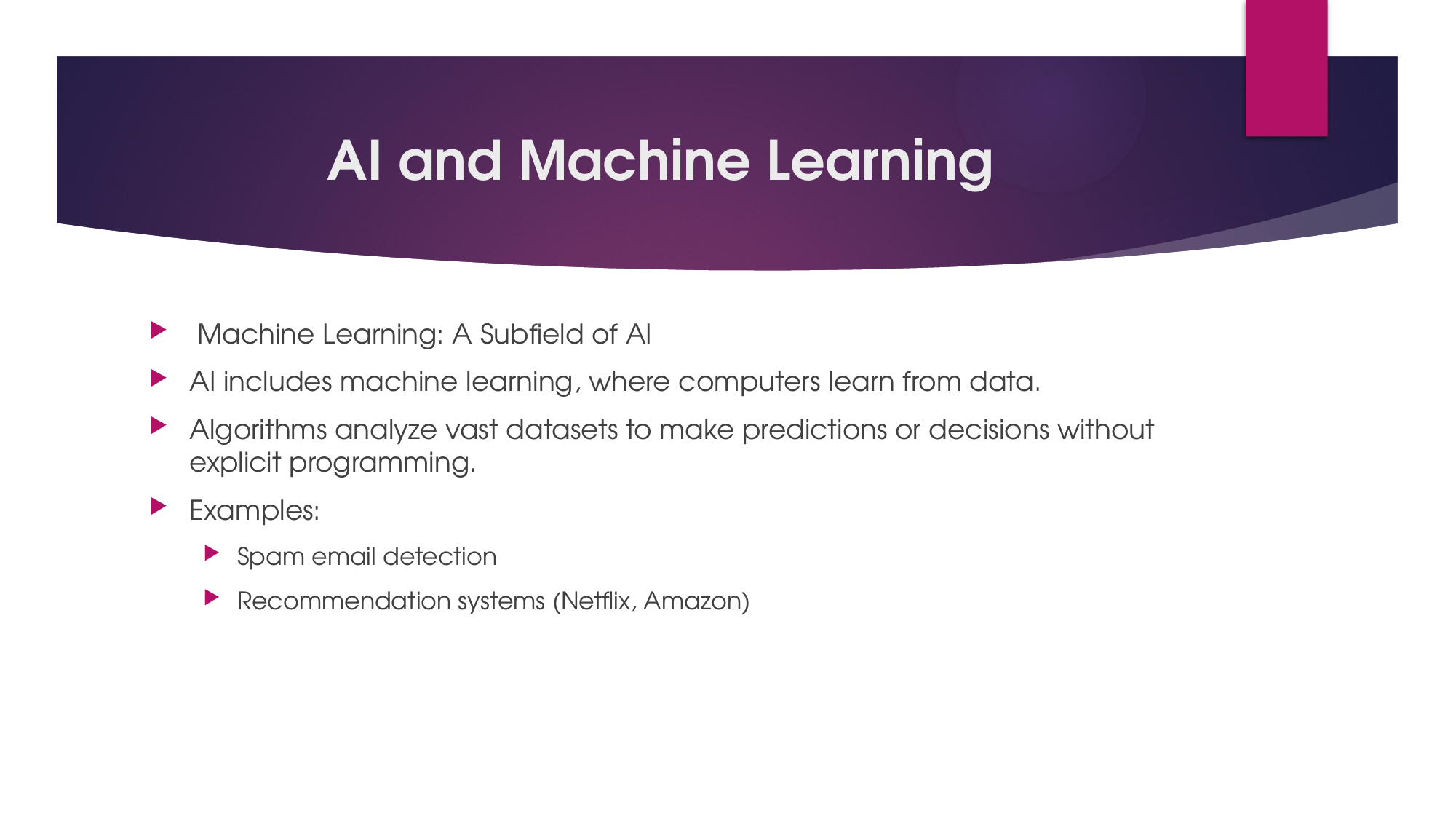

# AI and Machine Learning
 Machine Learning: A Subfield of AI
AI includes machine learning, where computers learn from data.
Algorithms analyze vast datasets to make predictions or decisions without explicit programming.
Examples:
Spam email detection
Recommendation systems (Netflix, Amazon)